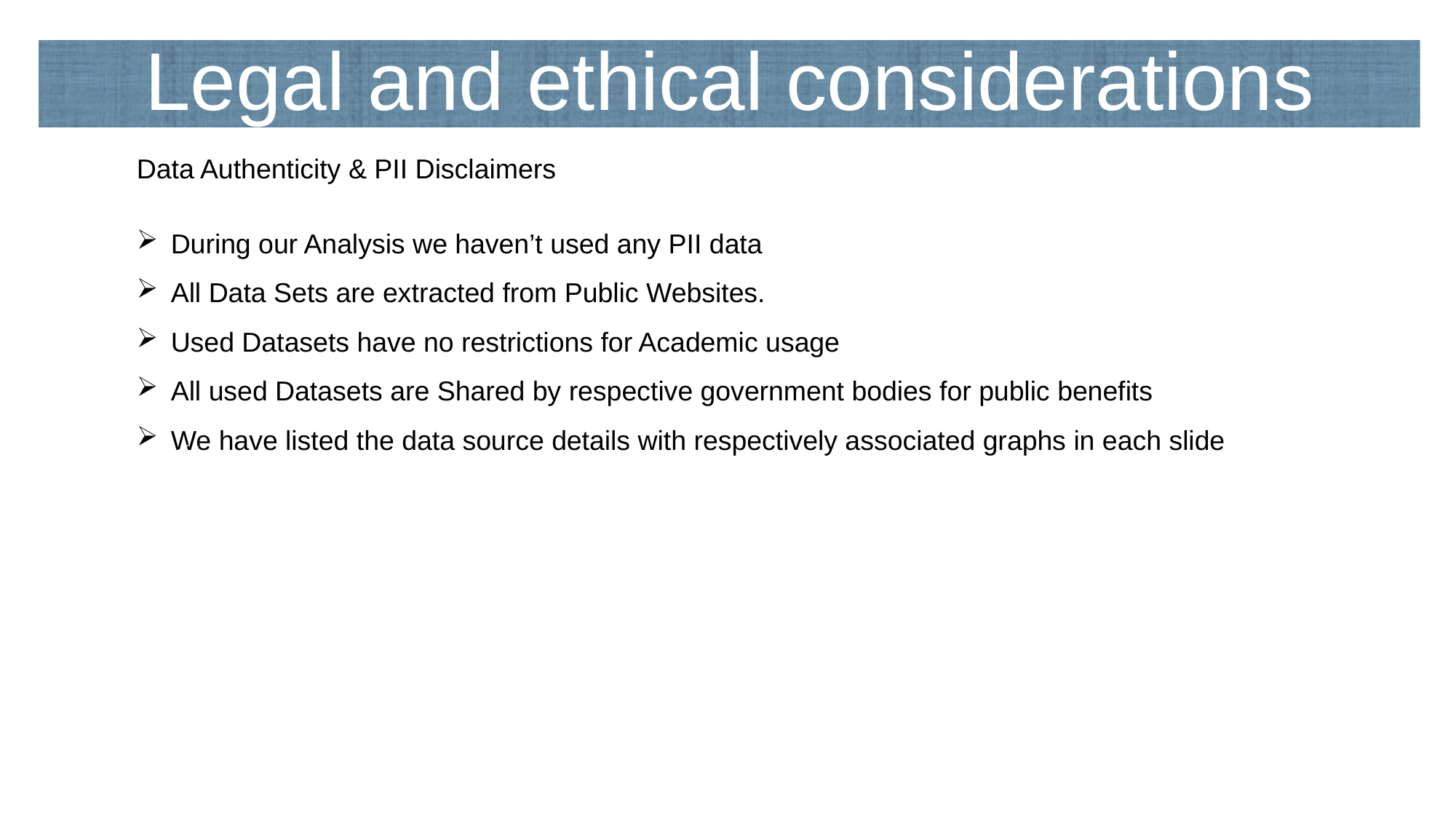

Legal and ethical considerations
Data Authenticity & PII Disclaimers
During our Analysis we haven’t used any PII data
All Data Sets are extracted from Public Websites.
Used Datasets have no restrictions for Academic usage
All used Datasets are Shared by respective government bodies for public benefits
We have listed the data source details with respectively associated graphs in each slide